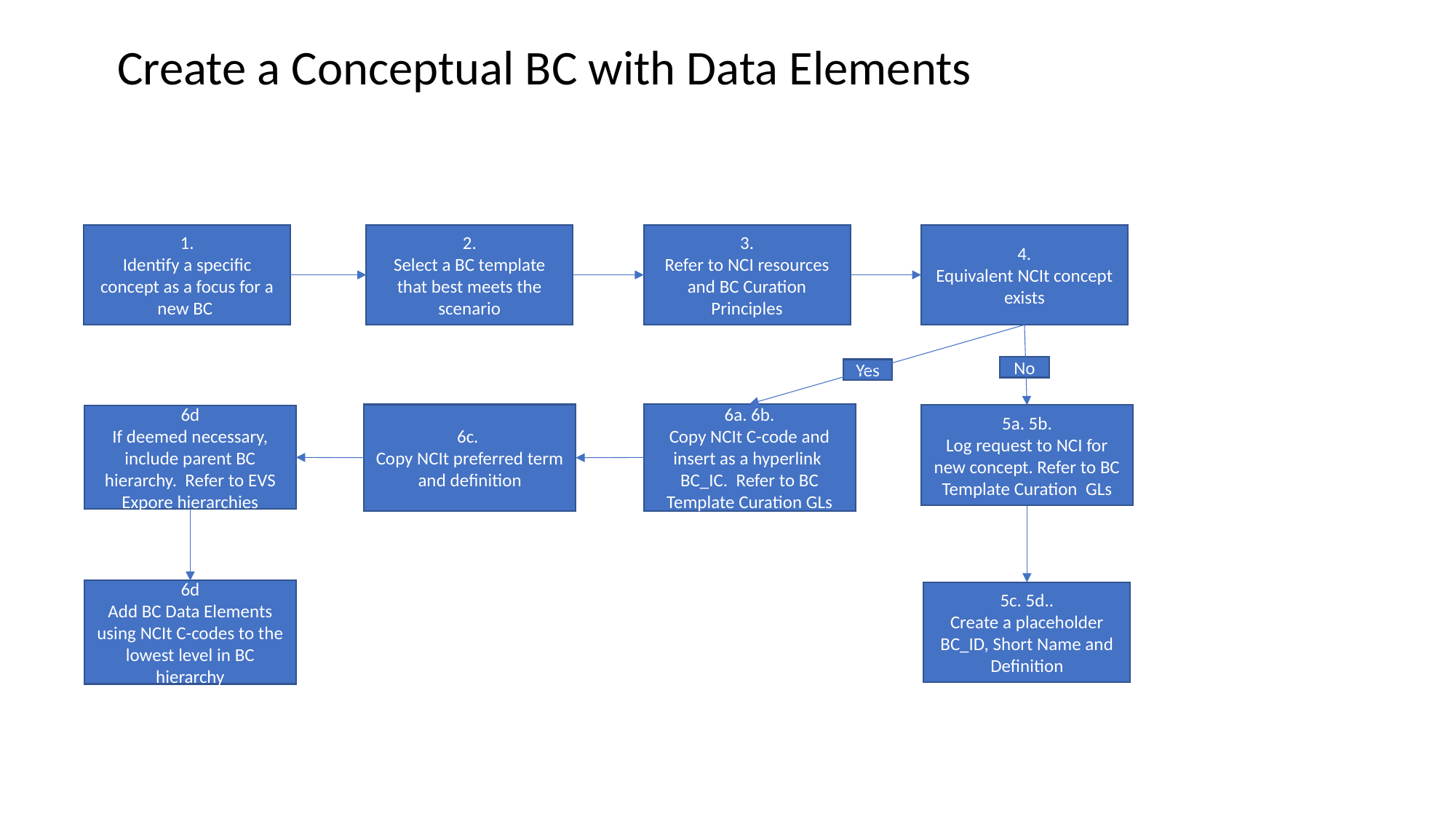

# Create a Conceptual BC with Data Elements
1.
Identify a specific concept as a focus for a new BC
2.
Select a BC template that best meets the scenario
3.
Refer to NCI resources and BC Curation Principles
4.
Equivalent NCIt concept exists
No
Yes
6a. 6b.
Copy NCIt C-code and insert as a hyperlink  BC_IC.  Refer to BC Template Curation GLs
6c.
Copy NCIt preferred term and definition
5a. 5b.
Log request to NCI for new concept. Refer to BC Template Curation  GLs
6d
If deemed necessary, include parent BC hierarchy.  Refer to EVS Expore hierarchies
6d
Add BC Data Elements using NCIt C-codes to the lowest level in BC hierarchy
5c. 5d..
Create a placeholder BC_ID, Short Name and Definition